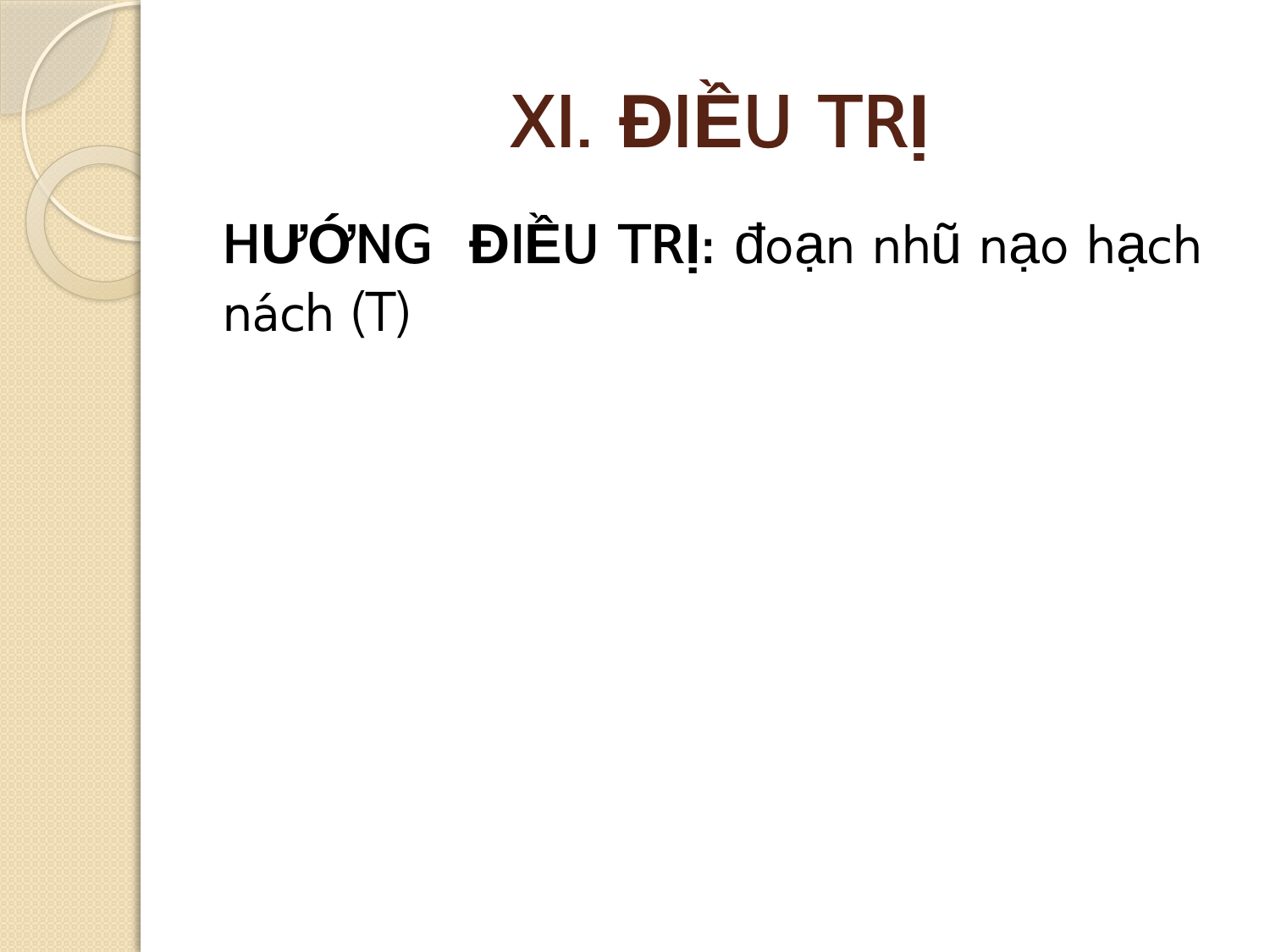

# XI. ĐIỀU TRỊ
HƯỚNG  ĐIỀU TRỊ: đoạn nhũ nạo hạch nách (T)